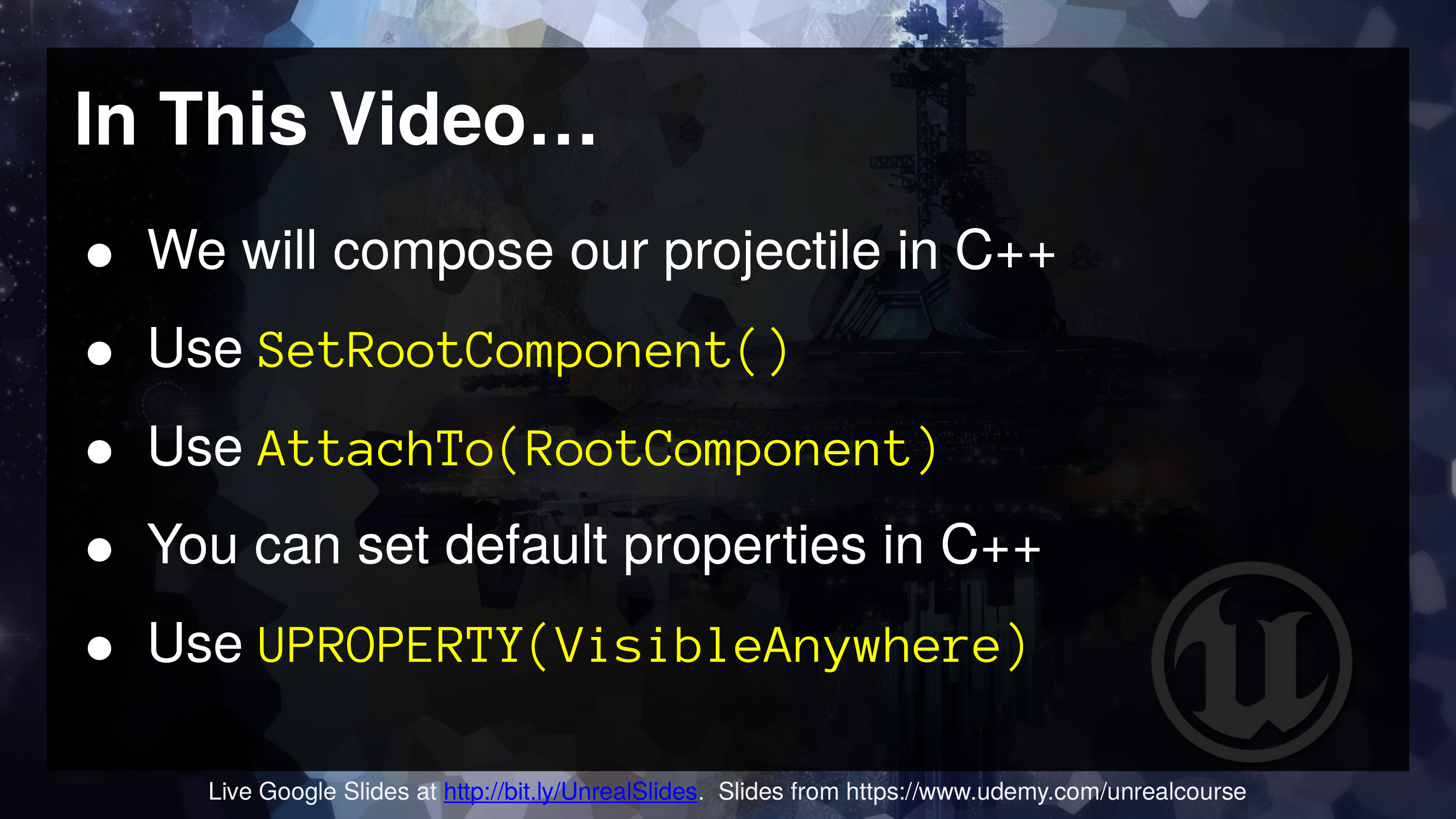

# In This Video…
We will compose our projectile in C++
Use SetRootComponent()
Use AttachTo(RootComponent)
You can set default properties in C++
Use UPROPERTY(VisibleAnywhere)